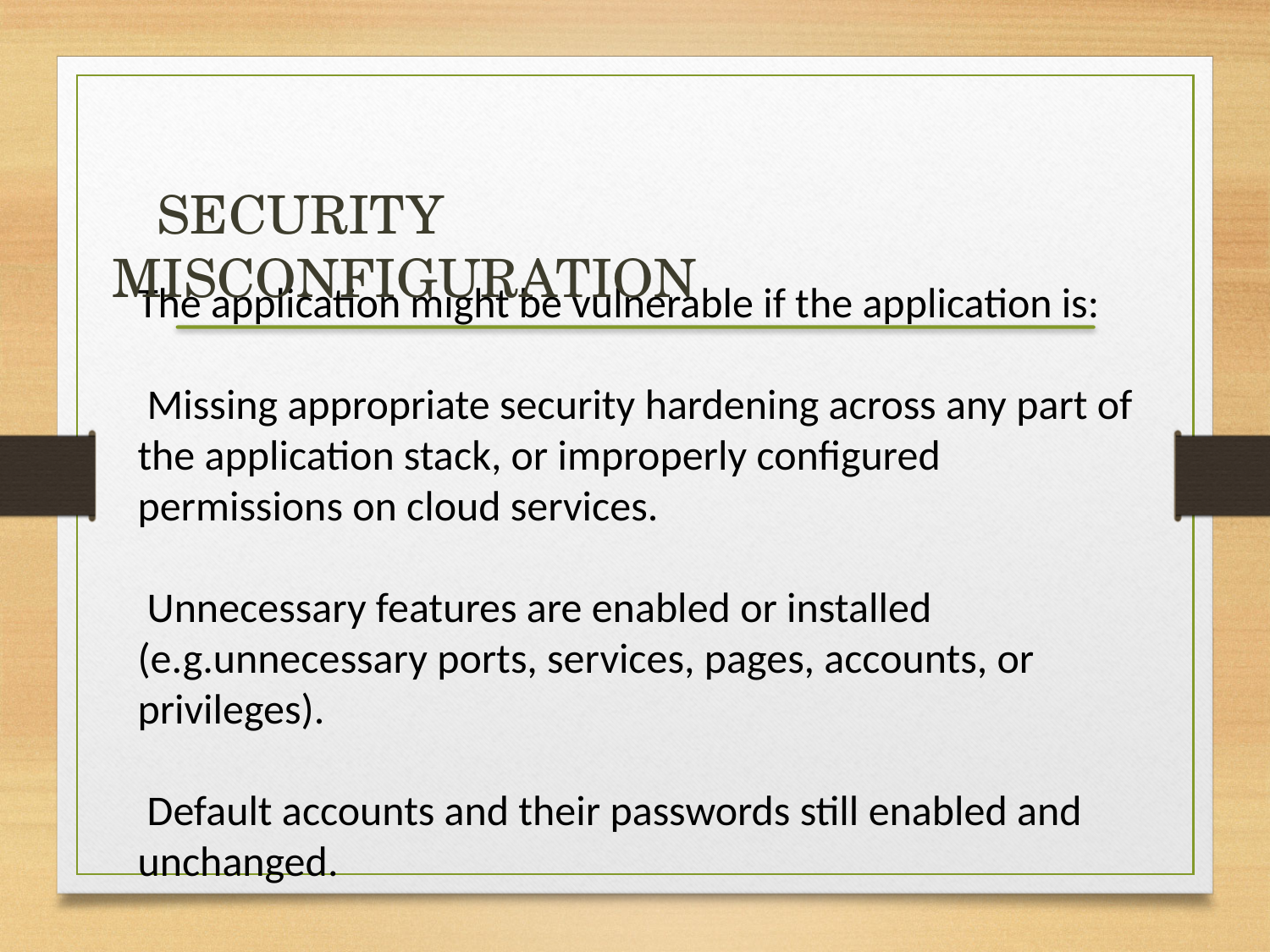

Security misconfiguration
The application might be vulnerable if the application is:

 Missing appropriate security hardening across any part of the application stack, or improperly configured permissions on cloud services.

 Unnecessary features are enabled or installed (e.g.unnecessary ports, services, pages, accounts, or privileges).

 Default accounts and their passwords still enabled and unchanged.